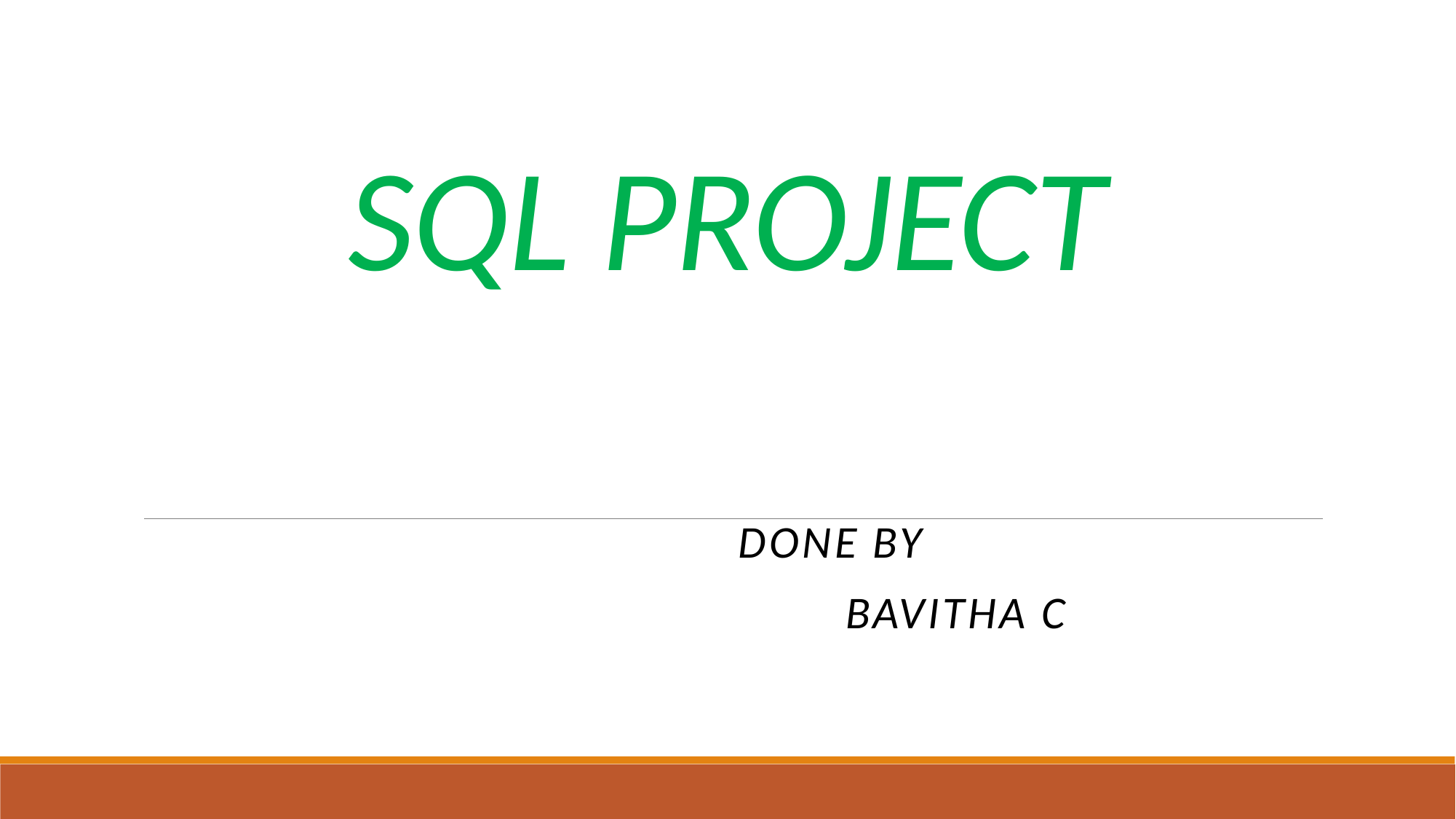

# SQL PROJECT
DONE BY
        BAVITHA C